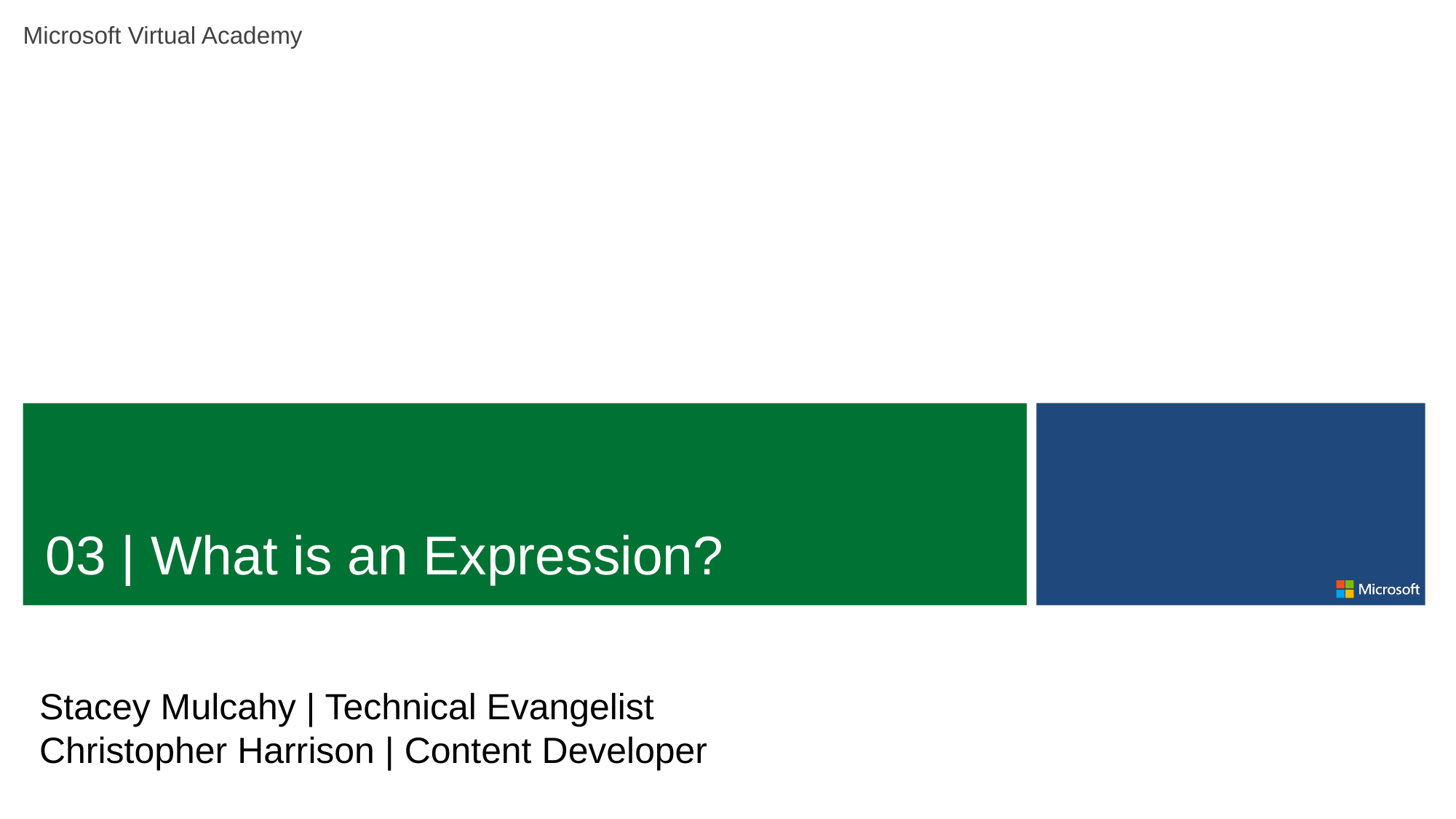

03 | What is an Expression?
Stacey Mulcahy | Technical Evangelist
Christopher Harrison | Content Developer